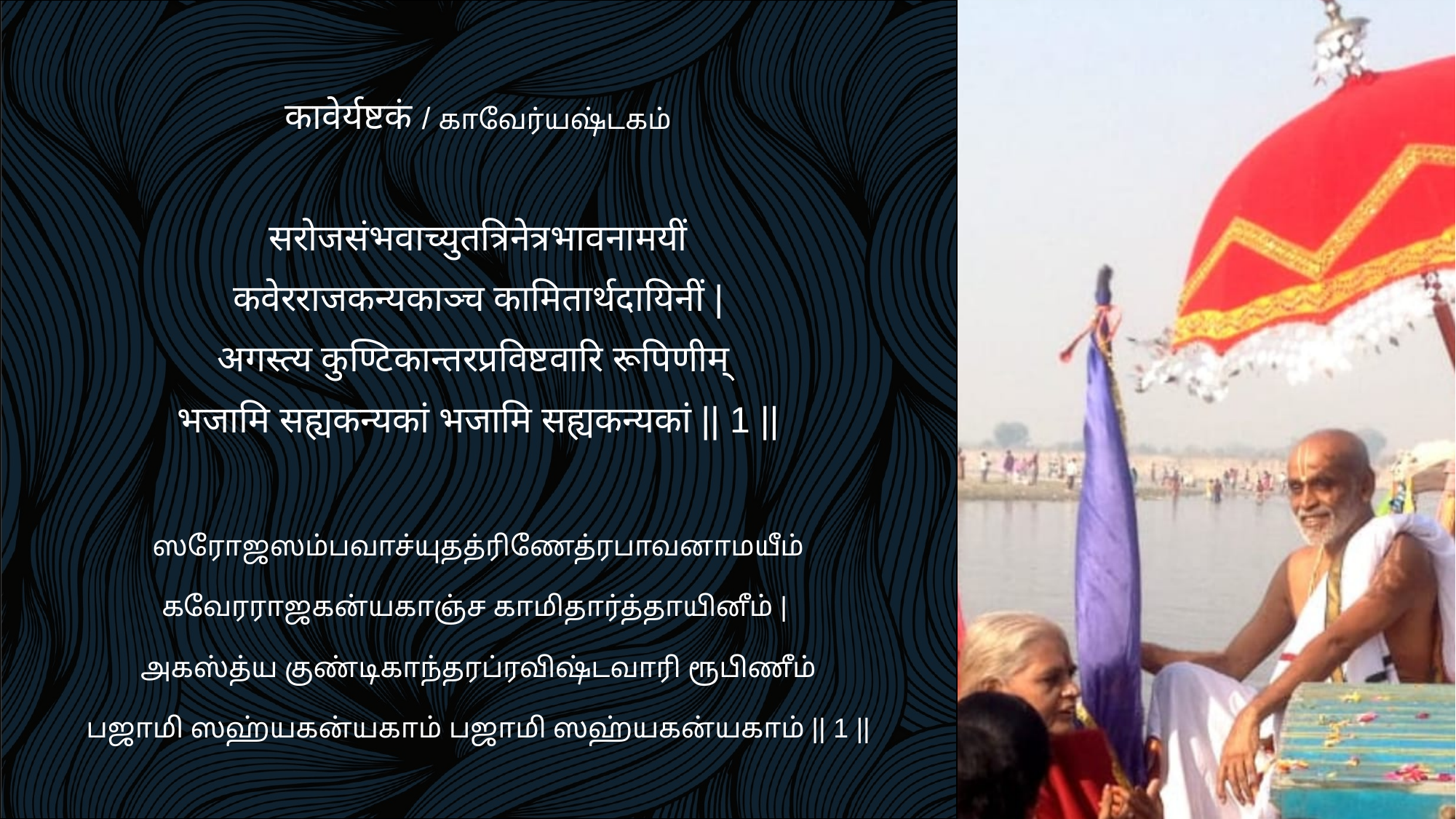

कावेर्यष्टकं / காவேர்யஷ்டகம்

सरोजसंभवाच्युतत्रिनेत्रभावनामयीं
कवेरराजकन्यकाञ्च कामितार्थदायिनीं |
अगस्त्य कुण्टिकान्तरप्रविष्टवारि रूपिणीम्
भजामि सह्यकन्यकां भजामि सह्यकन्यकां || 1 ||

ஸரோஜஸம்பவாச்யுதத்ரிணேத்ரபாவனாமயீம்
கவேரராஜகன்யகாஞ்ச காமிதார்த்தாயினீம் |
அகஸ்த்ய குண்டிகாந்தரப்ரவிஷ்டவாரி ரூபிணீம்
பஜாமி ஸஹ்யகன்யகாம் பஜாமி ஸஹ்யகன்யகாம் || 1 ||